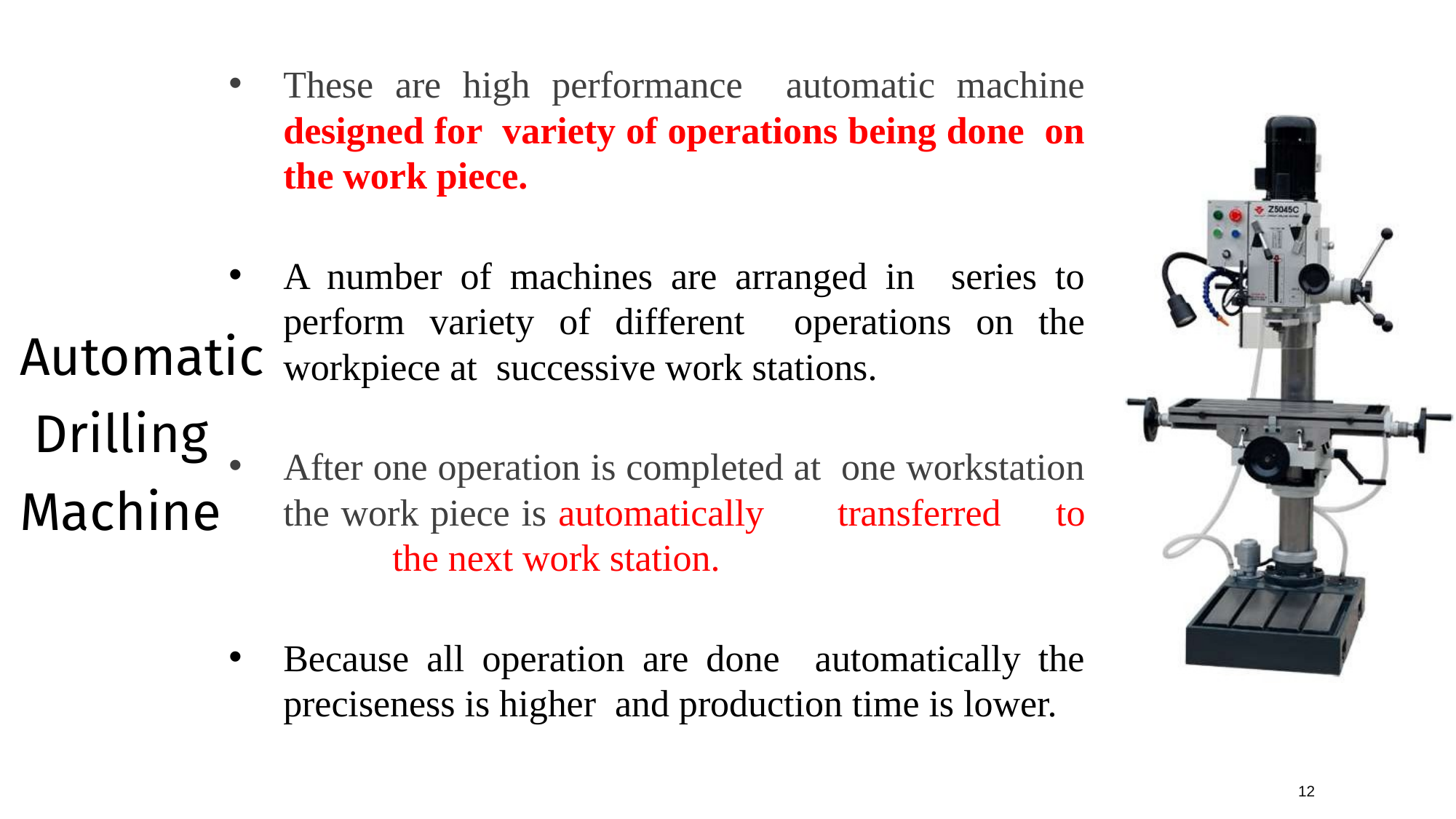

These are high performance  automatic machine designed for  variety of operations being done  on the work piece.

A number of machines are arranged in  series to perform variety of different  operations on the workpiece at  successive work stations.

After one operation is completed at  one workstation the work piece is automatically	transferred	to	the next work station.

Because all operation are done  automatically the preciseness is higher  and production time is lower.

Automatic  Drilling  Machine
12